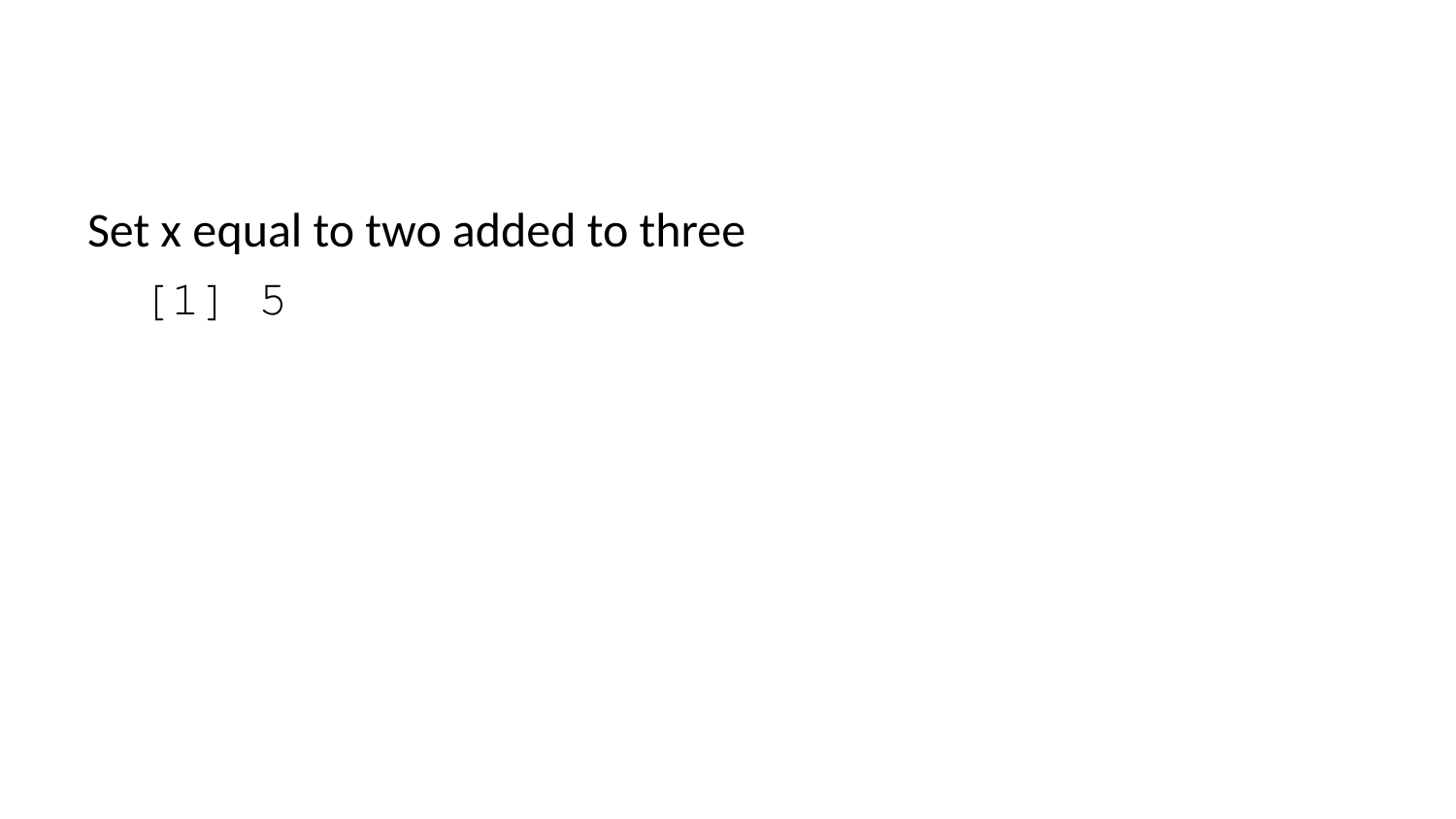

Set x equal to two added to three
[1] 5